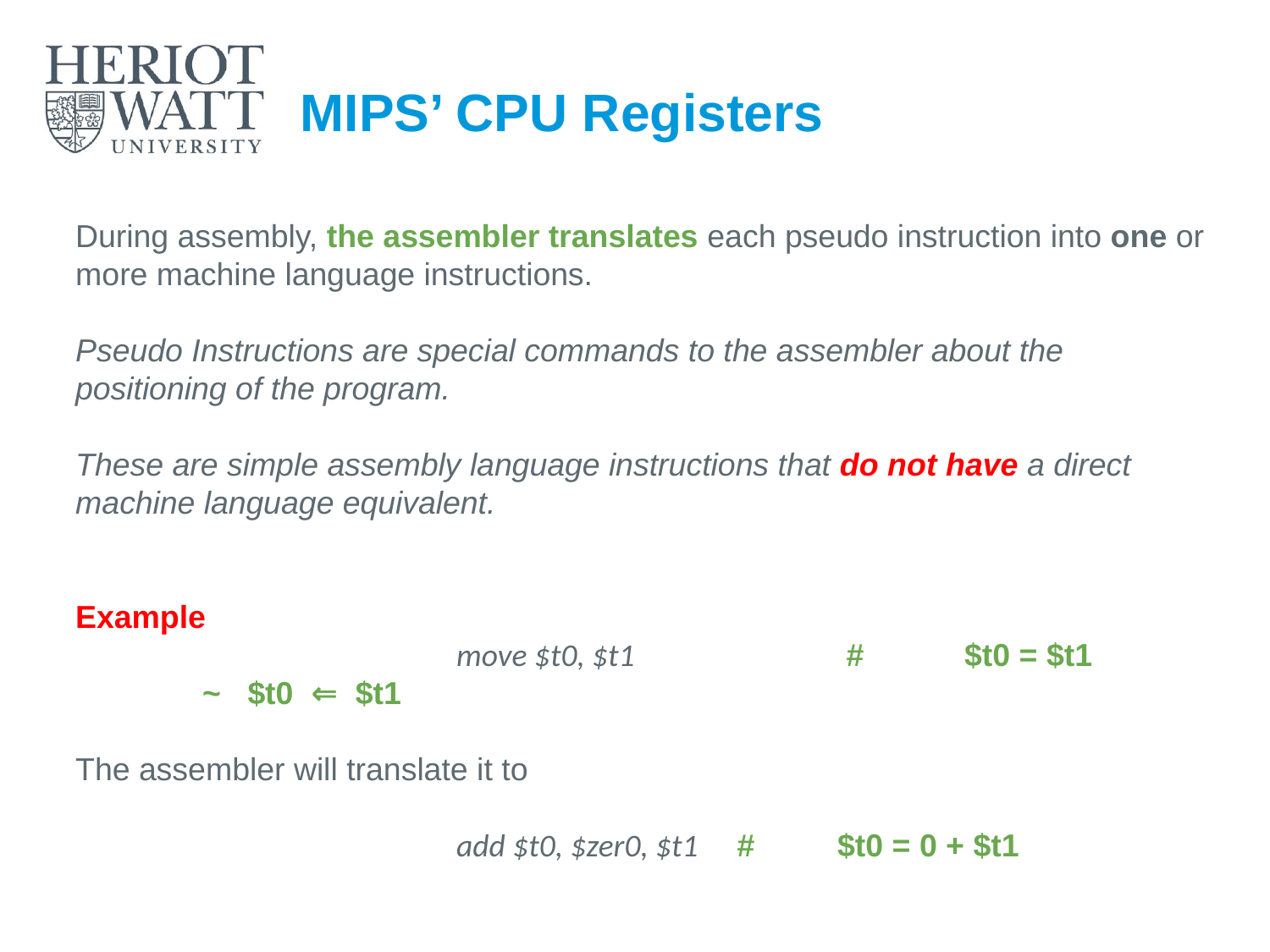

# MIPS’ CPU Registers
During assembly, the assembler translates each pseudo instruction into one or more machine language instructions.

Pseudo Instructions are special commands to the assembler about the positioning of the program.

These are simple assembly language instructions that do not have a direct machine language equivalent.

Example
			move $t0, $t1		 #	$t0 = $t1	~   $t0  ⇐  $t1

The assembler will translate it to

			add $t0, $zer0, $t1	   #	$t0 = 0 + $t1